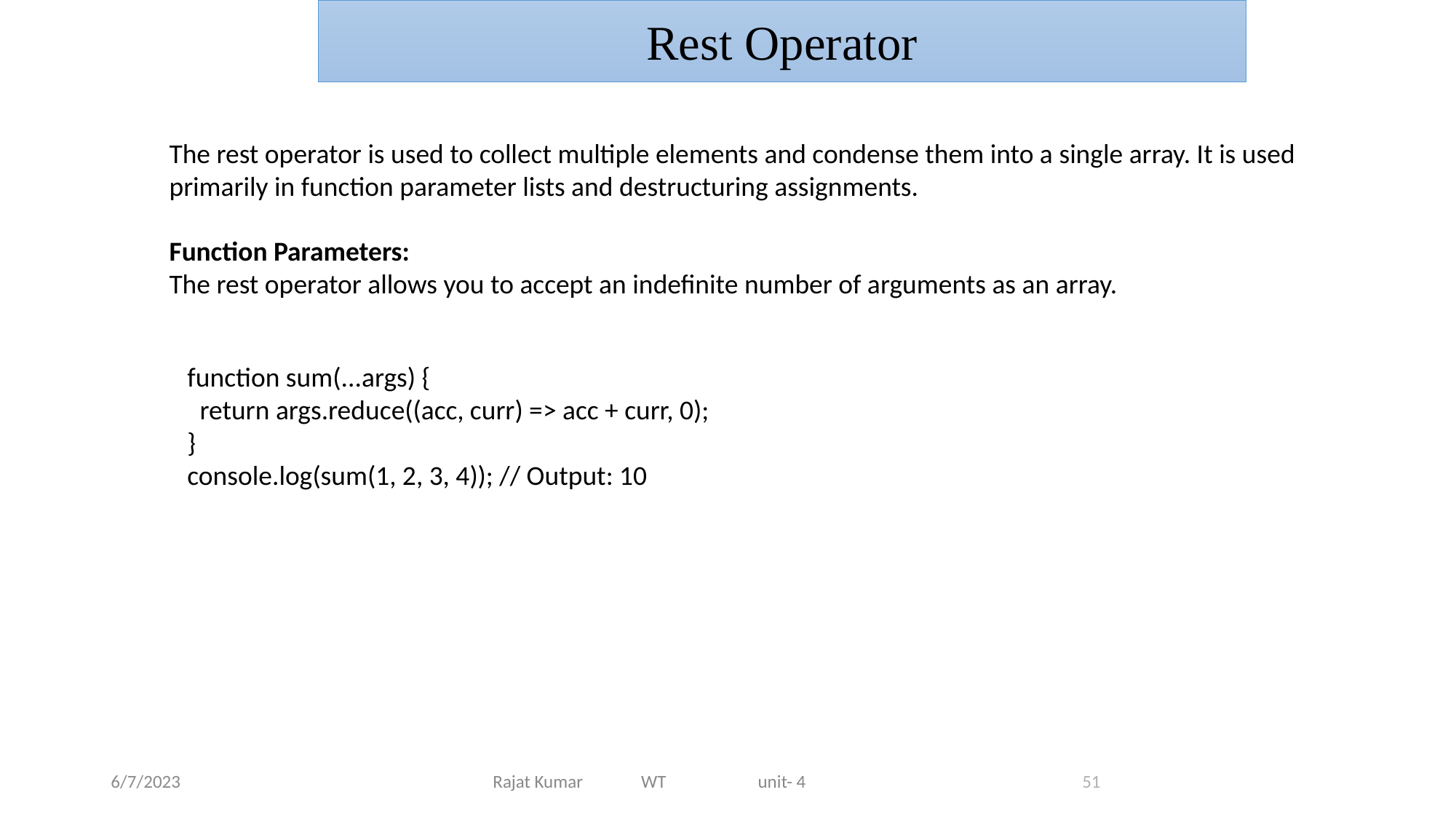

Rest Operator
The rest operator is used to collect multiple elements and condense them into a single array. It is used primarily in function parameter lists and destructuring assignments.
Function Parameters:
The rest operator allows you to accept an indefinite number of arguments as an array.
function sum(...args) {
  return args.reduce((acc, curr) => acc + curr, 0);
}
console.log(sum(1, 2, 3, 4)); // Output: 10
6/7/2023
Rajat Kumar              WT                      unit- 4
51